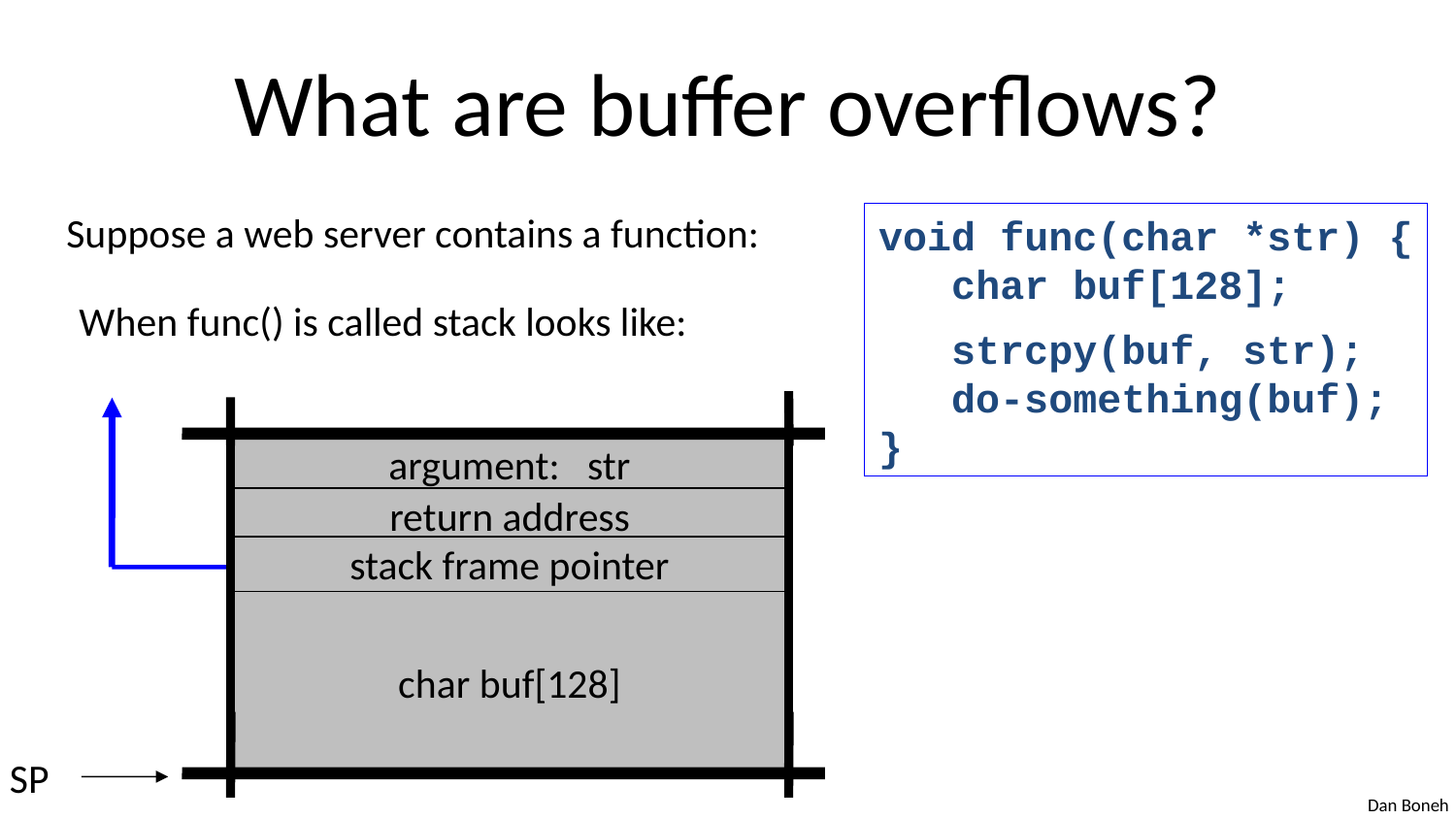

# What are buffer overflows?
Suppose a web server contains a function:
void func(char *str) {
   char buf[128];
   strcpy(buf, str);
	do-something(buf);
}
When func() is called stack looks like:

argument:   str

return address
stack frame pointer
char buf[128]

SP